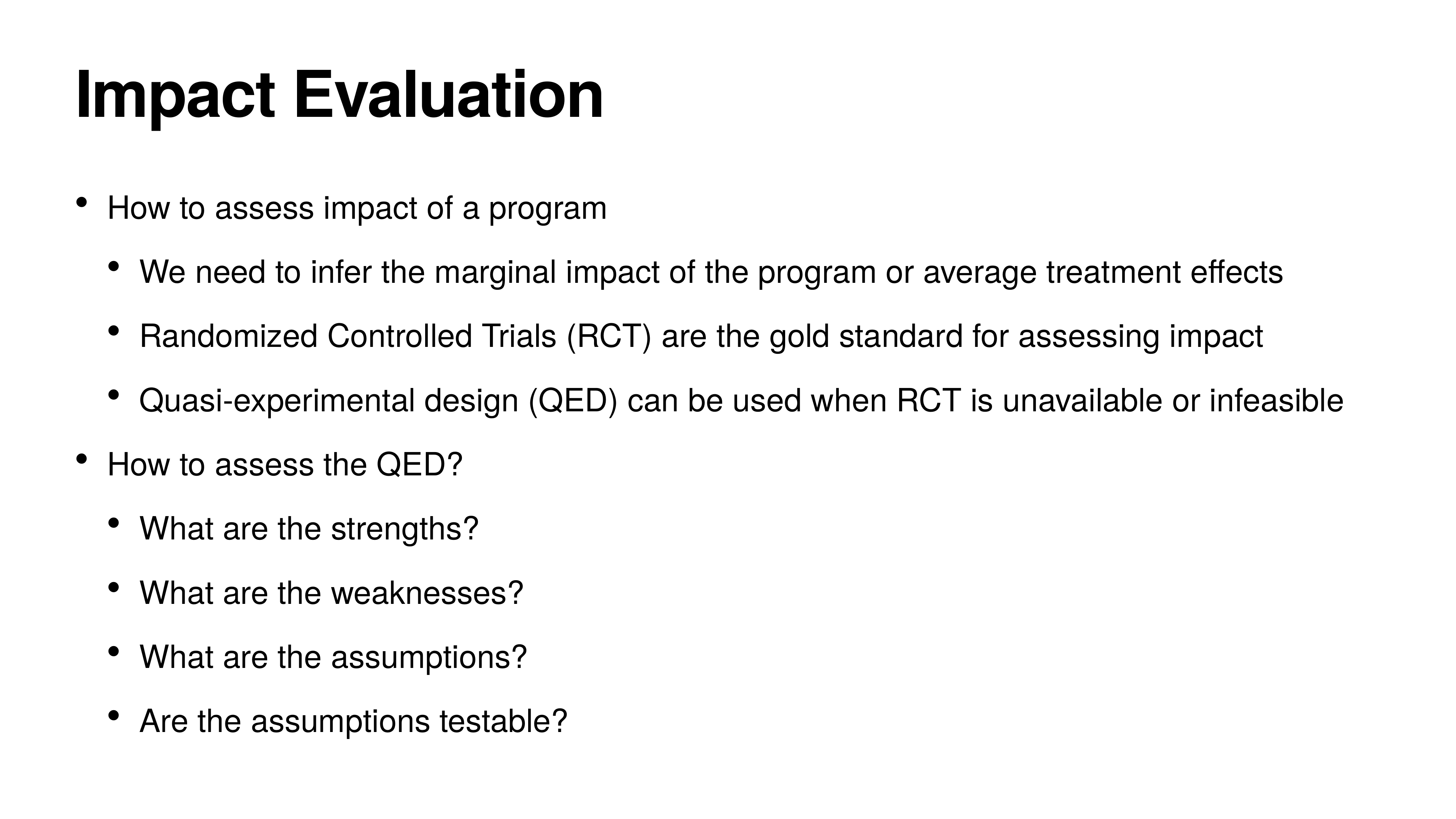

# Impact Evaluation
How to assess impact of a program
We need to infer the marginal impact of the program or average treatment effects
Randomized Controlled Trials (RCT) are the gold standard for assessing impact
Quasi-experimental design (QED) can be used when RCT is unavailable or infeasible
How to assess the QED?
What are the strengths?
What are the weaknesses?
What are the assumptions?
Are the assumptions testable?
26